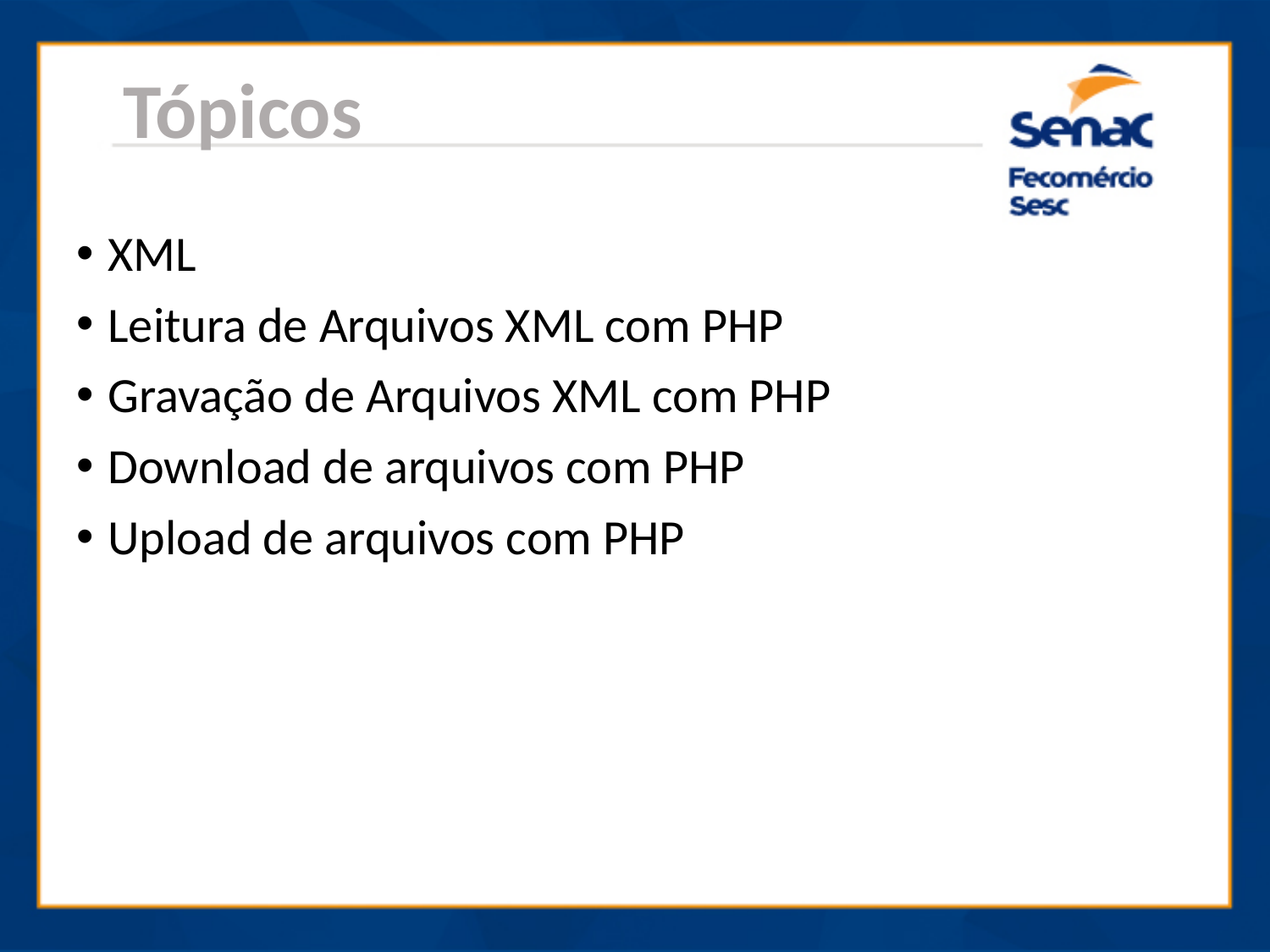

Tópicos
XML
Leitura de Arquivos XML com PHP
Gravação de Arquivos XML com PHP
Download de arquivos com PHP
Upload de arquivos com PHP